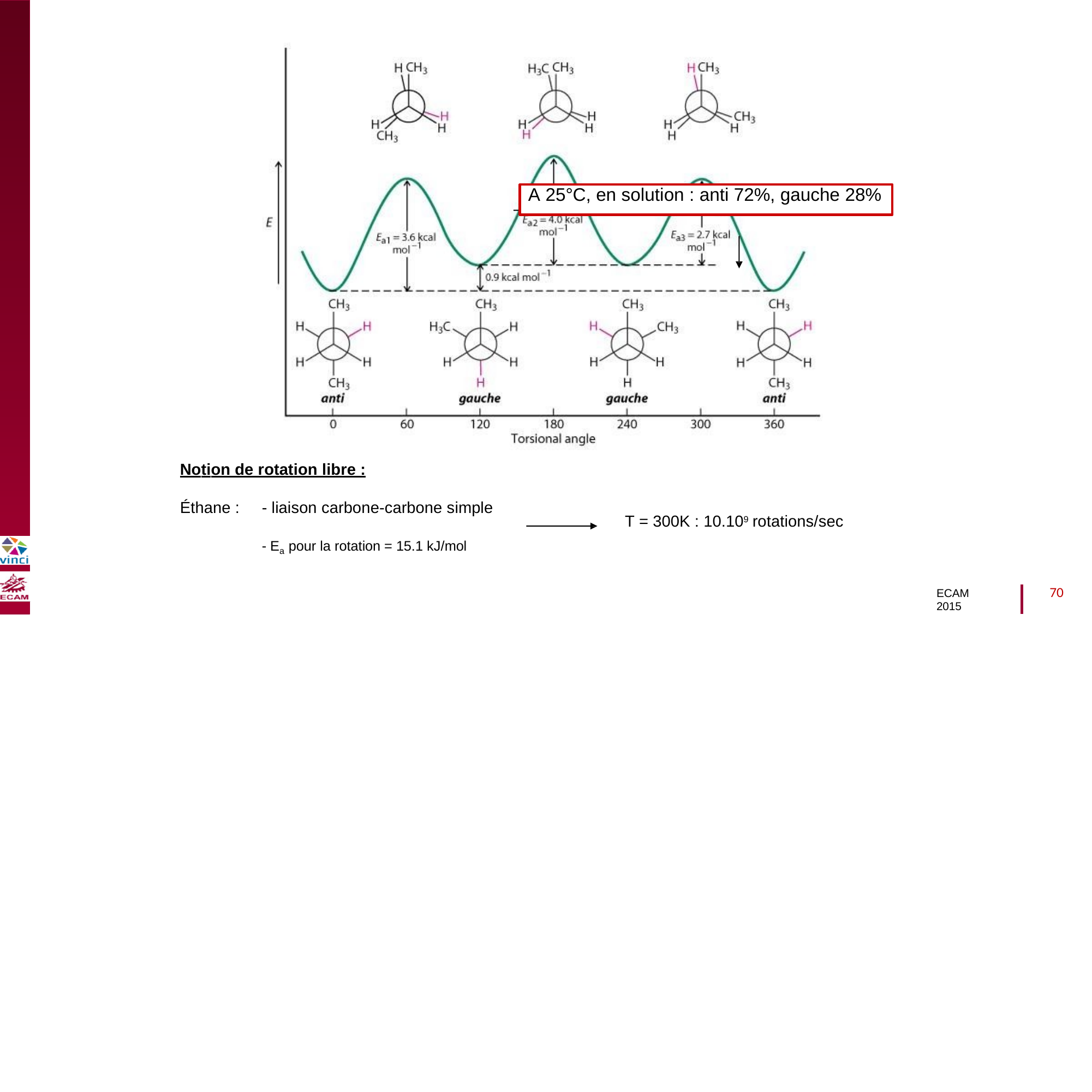

B2040-Chimie du vivant et environnement

A 25°C, en solution : anti 72%, gauche 28%

Notion de rotation libre :
Éthane :
- liaison carbone-carbone simple
T = 300K : 10.109 rotations/sec

- Ea pour la rotation = 15.1 kJ/mol

70
ECAM 2015